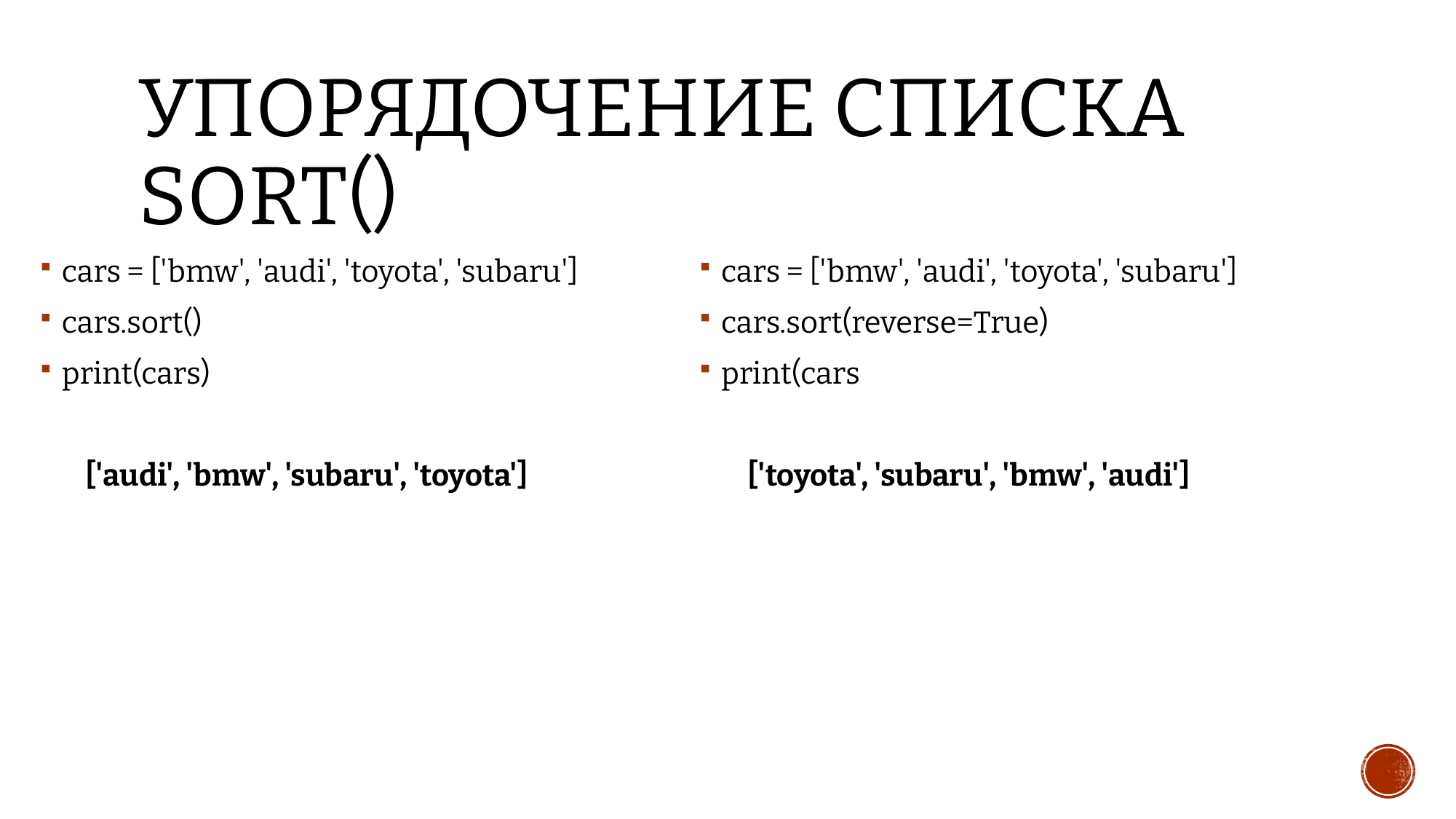

# Упорядочение списка sort()
cars = ['bmw', 'audi', 'toyota', 'subaru']
cars.sort(reverse=True)
print(cars

['toyota', 'subaru', 'bmw', 'audi']
cars = ['bmw', 'audi', 'toyota', 'subaru']
cars.sort()
print(cars)

['audi', 'bmw', 'subaru', 'toyota']